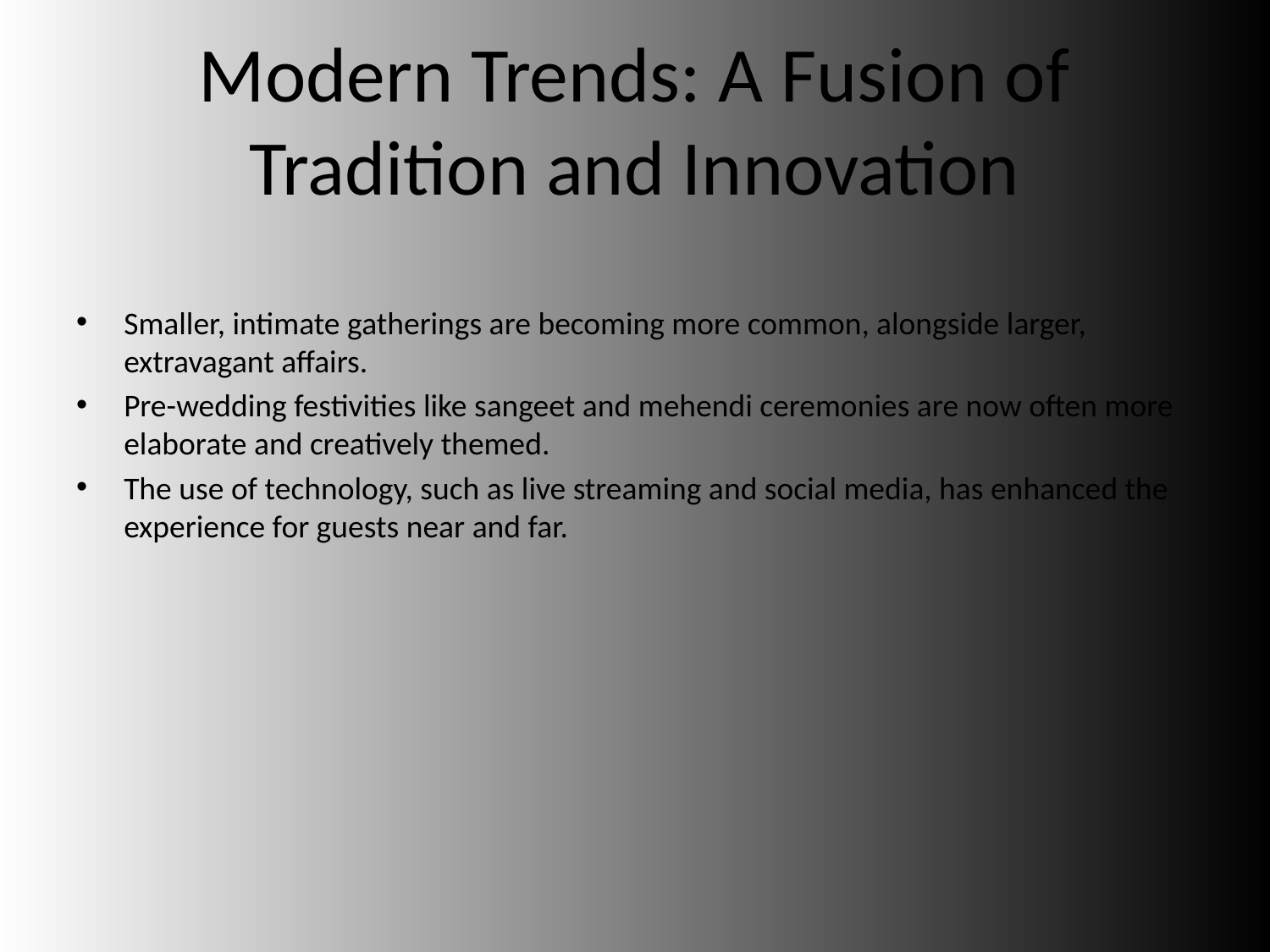

# Modern Trends: A Fusion of Tradition and Innovation

Smaller, intimate gatherings are becoming more common, alongside larger, extravagant affairs.
Pre-wedding festivities like sangeet and mehendi ceremonies are now often more elaborate and creatively themed.
The use of technology, such as live streaming and social media, has enhanced the experience for guests near and far.